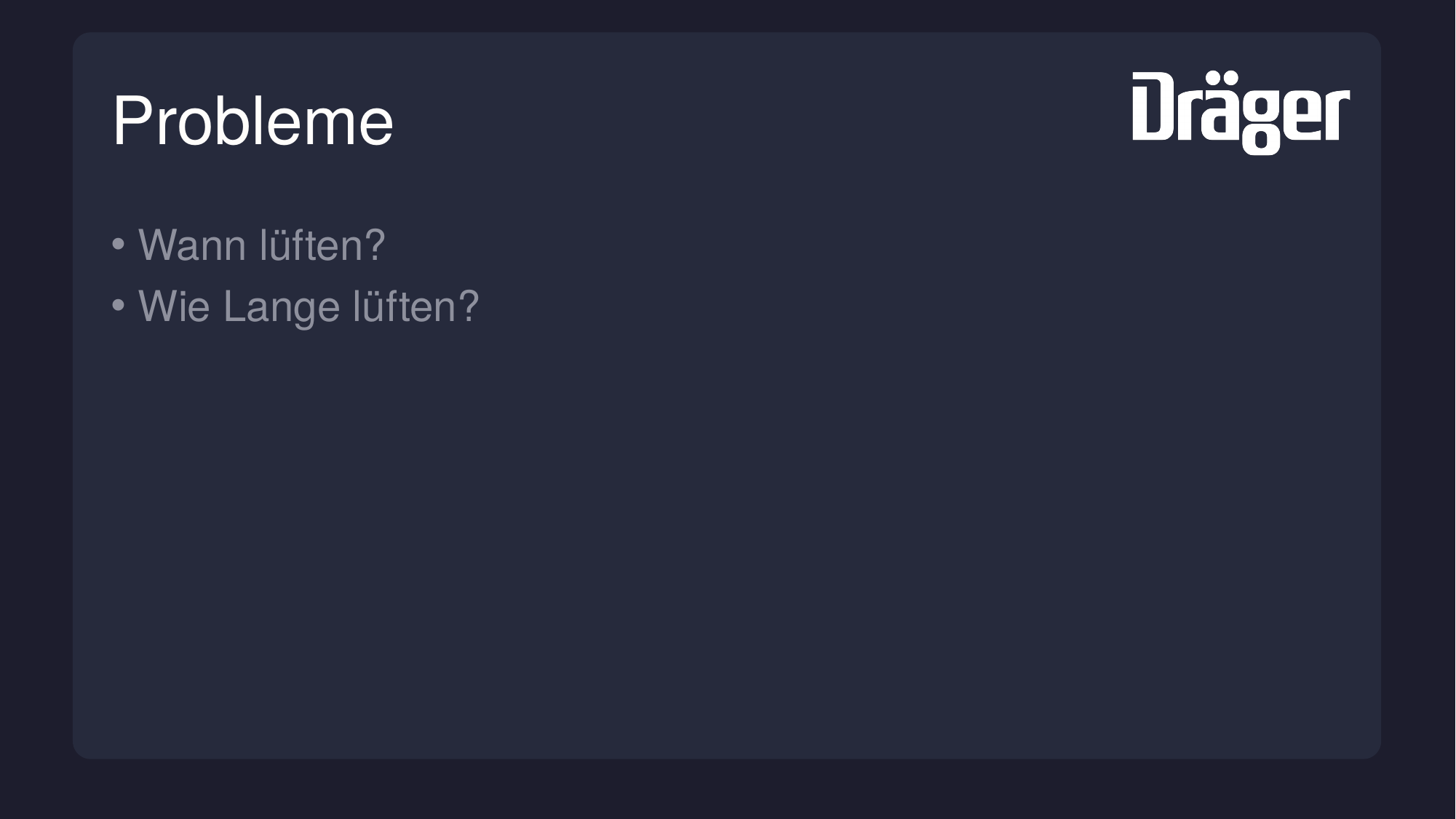

# Probleme
Wann lüften?
Wie Lange lüften?